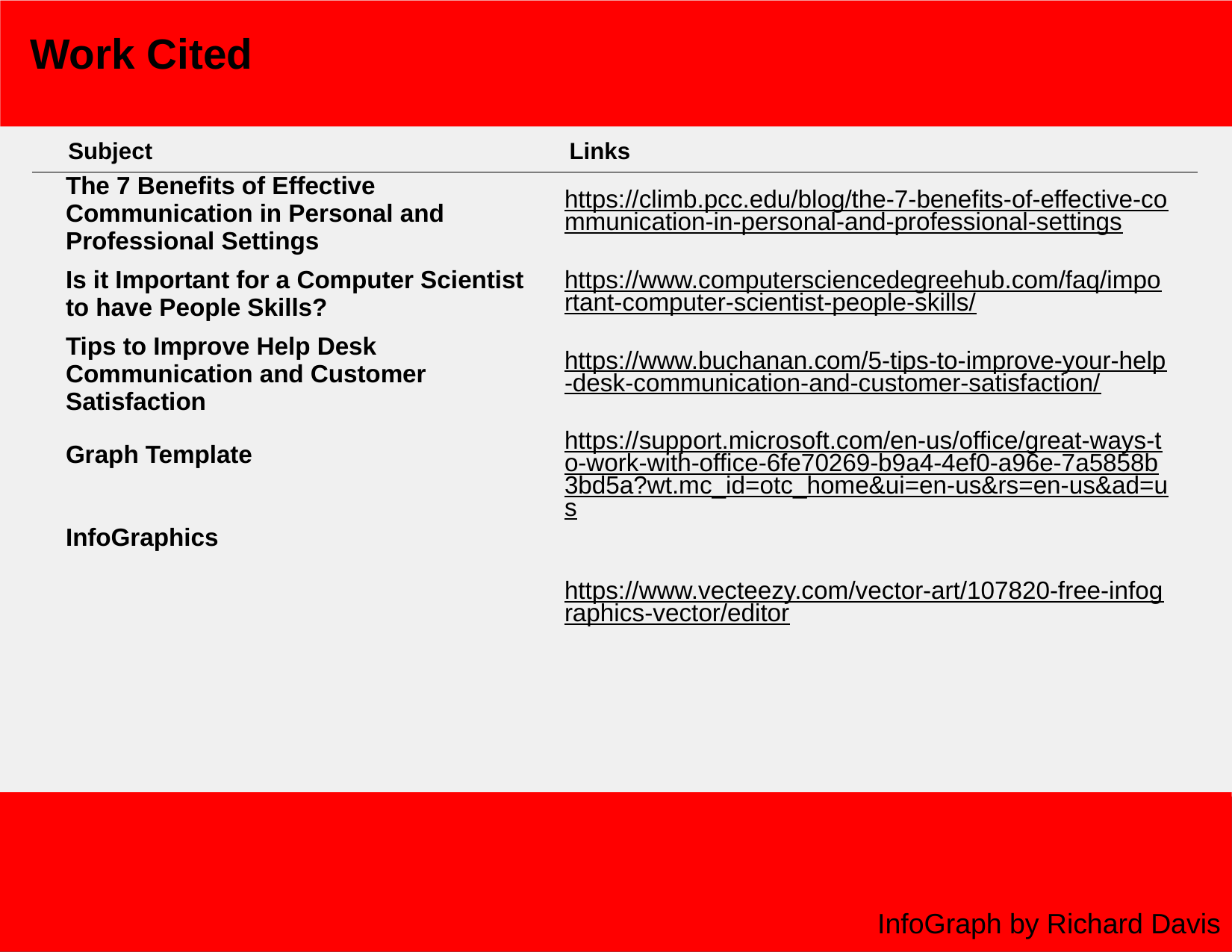

# Work Cited
Subject
Links
| The 7 Benefits of Effective Communication in Personal and Professional Settings | https://climb.pcc.edu/blog/the-7-benefits-of-effective-communication-in-personal-and-professional-settings |
| --- | --- |
| Is it Important for a Computer Scientist to have People Skills? | https://www.computersciencedegreehub.com/faq/important-computer-scientist-people-skills/ |
| Tips to Improve Help Desk Communication and Customer Satisfaction | https://www.buchanan.com/5-tips-to-improve-your-help-desk-communication-and-customer-satisfaction/ |
| Graph Template InfoGraphics | https://support.microsoft.com/en-us/office/great-ways-to-work-with-office-6fe70269-b9a4-4ef0-a96e-7a5858b3bd5a?wt.mc\_id=otc\_home&ui=en-us&rs=en-us&ad=us https://www.vecteezy.com/vector-art/107820-free-infographics-vector/editor |

InfoGraph by Richard Davis